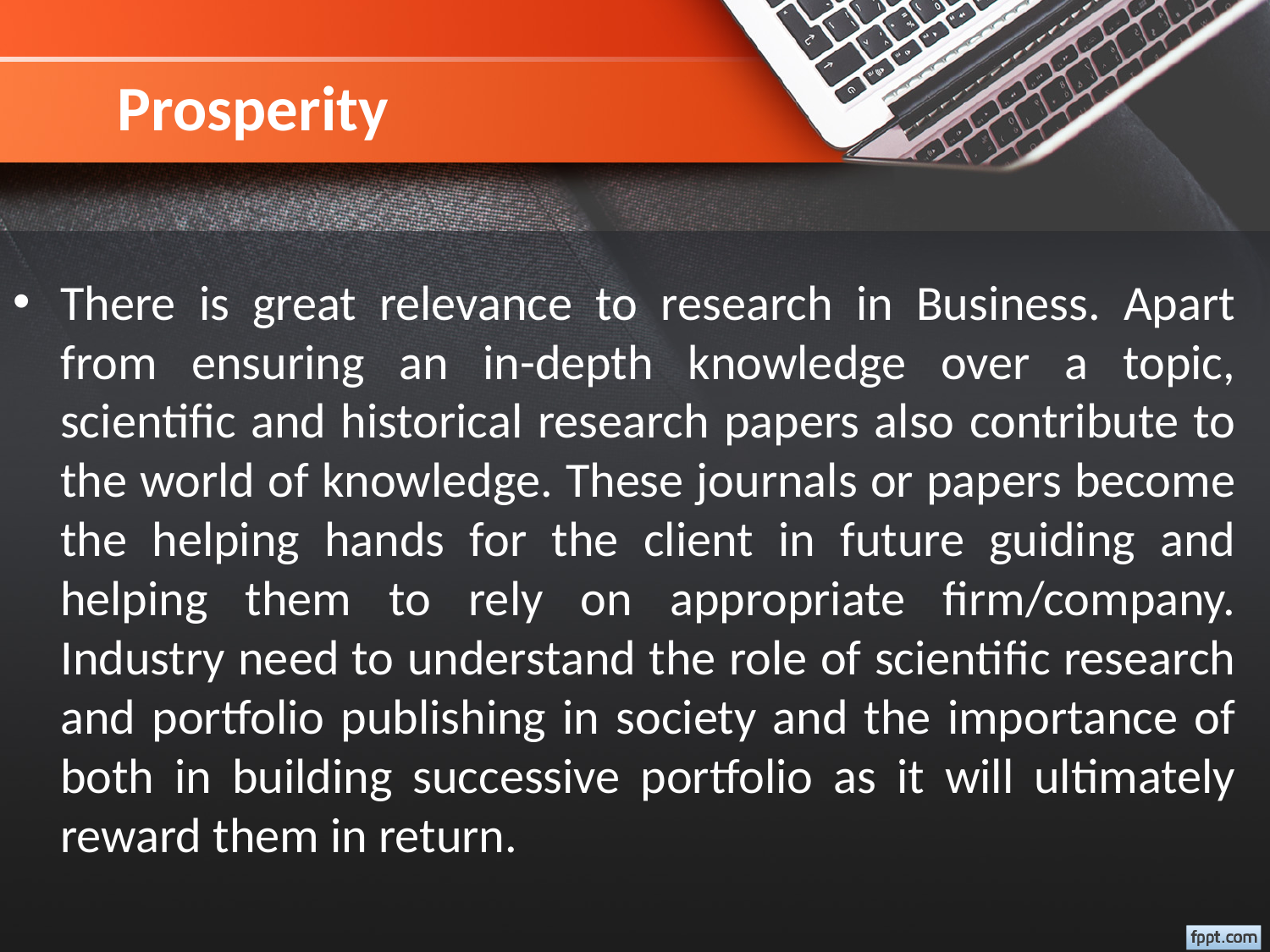

# Prosperity
There is great relevance to research in Business. Apart from ensuring an in-depth knowledge over a topic, scientific and historical research papers also contribute to the world of knowledge. These journals or papers become the helping hands for the client in future guiding and helping them to rely on appropriate firm/company. Industry need to understand the role of scientific research and portfolio publishing in society and the importance of both in building successive portfolio as it will ultimately reward them in return.